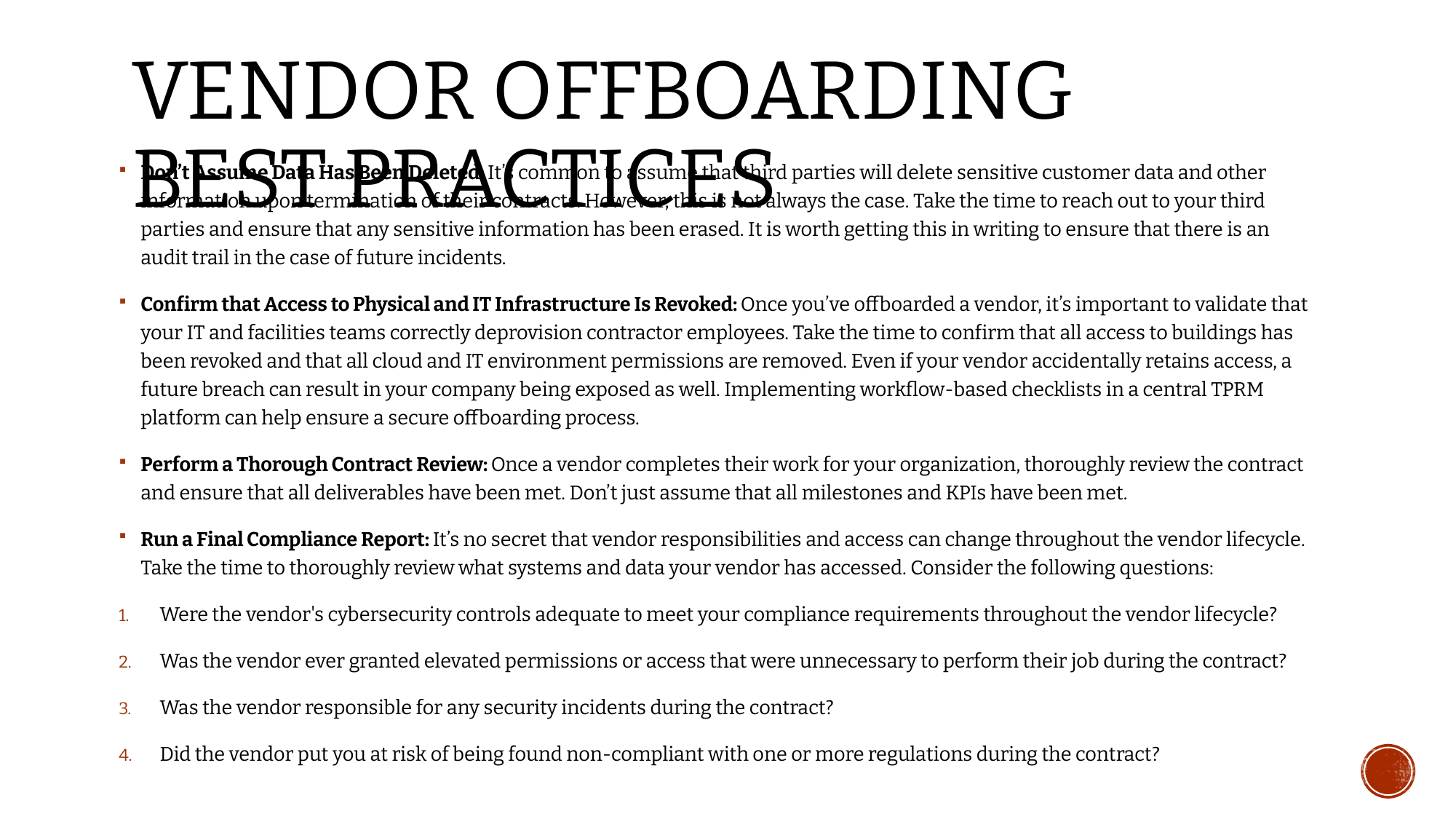

Vendor Offboarding Best Practices
Don’t Assume Data Has Been Deleted: It’s common to assume that third parties will delete sensitive customer data and other information upon termination of their contracts. However, this is not always the case. Take the time to reach out to your third parties and ensure that any sensitive information has been erased. It is worth getting this in writing to ensure that there is an audit trail in the case of future incidents.
Confirm that Access to Physical and IT Infrastructure Is Revoked: Once you’ve offboarded a vendor, it’s important to validate that your IT and facilities teams correctly deprovision contractor employees. Take the time to confirm that all access to buildings has been revoked and that all cloud and IT environment permissions are removed. Even if your vendor accidentally retains access, a future breach can result in your company being exposed as well. Implementing workflow-based checklists in a central TPRM platform can help ensure a secure offboarding process.
Perform a Thorough Contract Review: Once a vendor completes their work for your organization, thoroughly review the contract and ensure that all deliverables have been met. Don’t just assume that all milestones and KPIs have been met.
Run a Final Compliance Report: It’s no secret that vendor responsibilities and access can change throughout the vendor lifecycle. Take the time to thoroughly review what systems and data your vendor has accessed. Consider the following questions:
Were the vendor's cybersecurity controls adequate to meet your compliance requirements throughout the vendor lifecycle?
Was the vendor ever granted elevated permissions or access that were unnecessary to perform their job during the contract?
Was the vendor responsible for any security incidents during the contract?
Did the vendor put you at risk of being found non-compliant with one or more regulations during the contract?